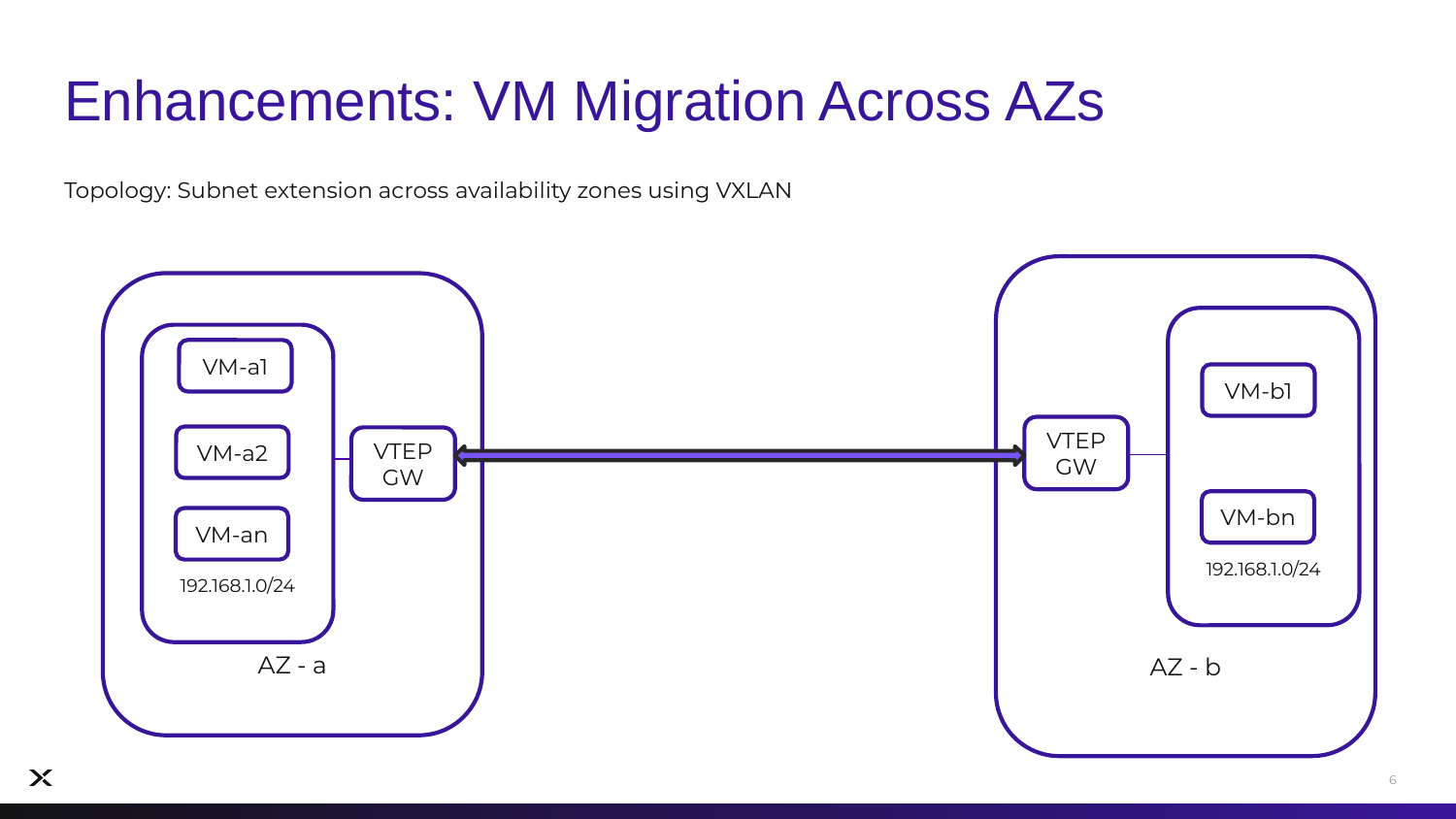

# Enhancements: VM Migration Across AZs
Topology: Subnet extension across availability zones using VXLAN
AZ - b
AZ - a
192.168.1.0/24
192.168.1.0/24
VM-a1
VM-b1
VTEP GW
VM-a2
VTEP GW

VM-bn
VM-an
6